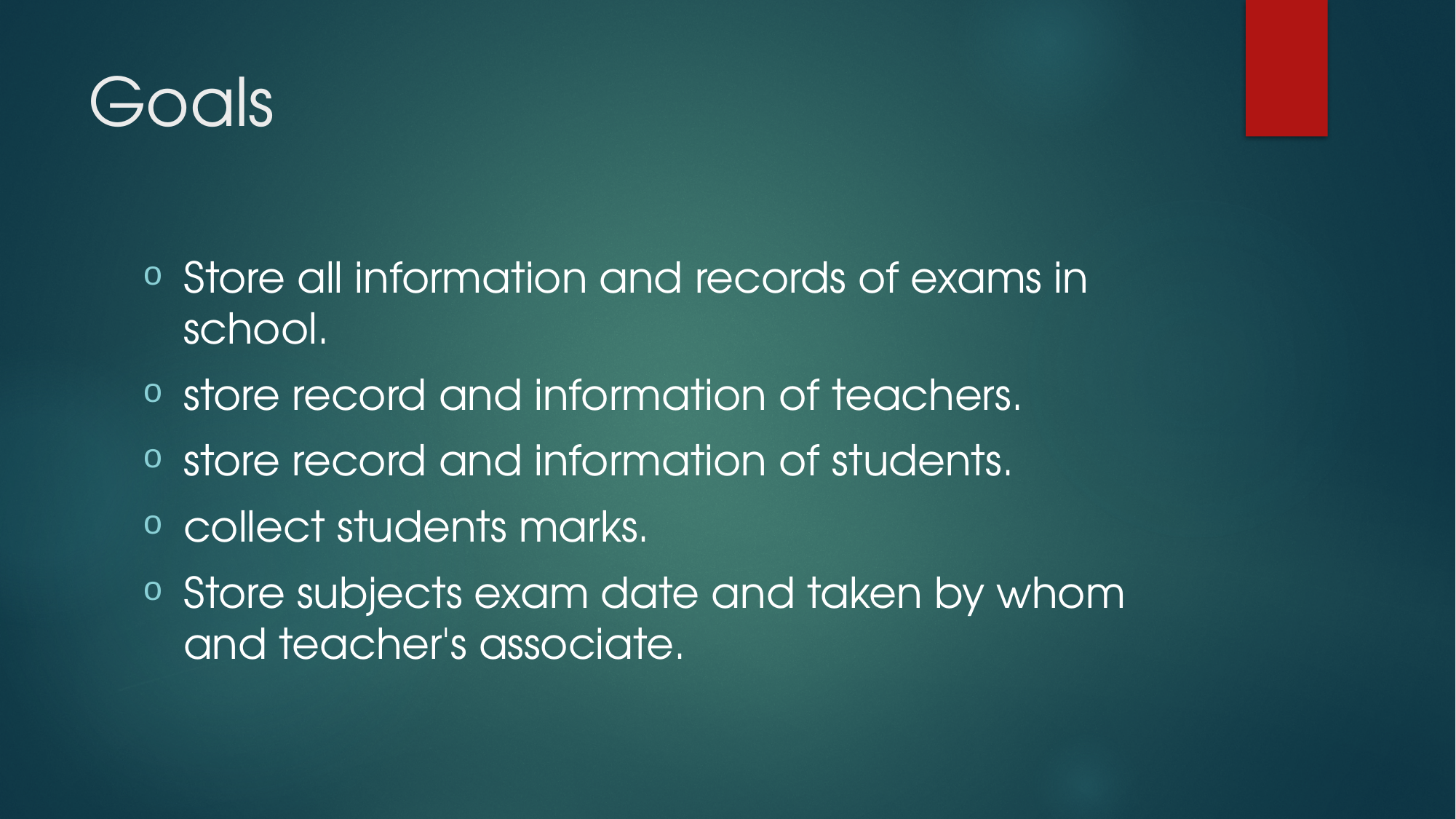

# Goals
Store all information and records of exams in school.
store record and information of teachers.
store record and information of students.
collect students marks.
Store subjects exam date and taken by whom and teacher's associate.